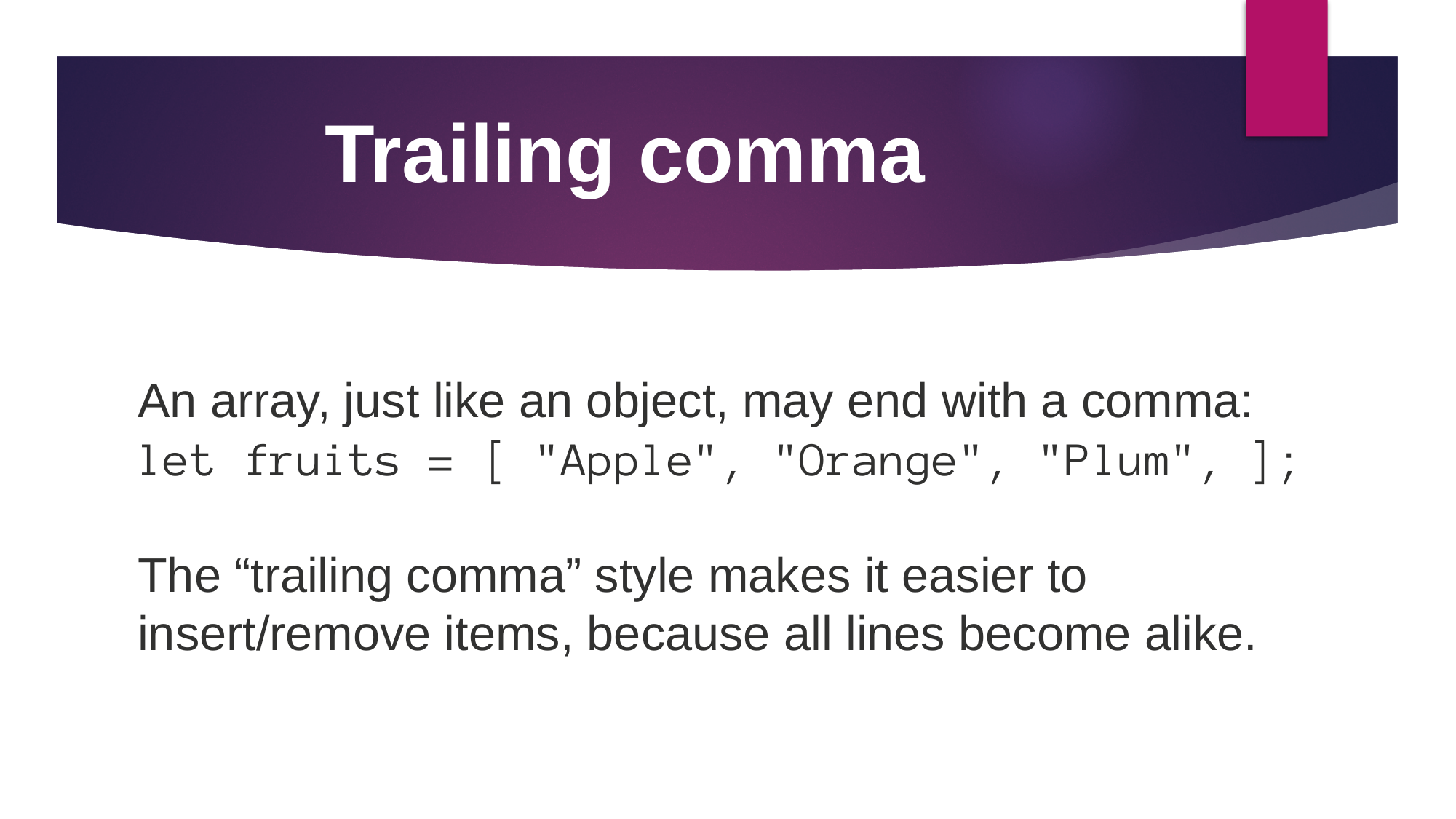

Trailing comma
#
An array, just like an object, may end with a comma:
let fruits = [ "Apple", "Orange", "Plum", ];

The “trailing comma” style makes it easier to insert/remove items, because all lines become alike.